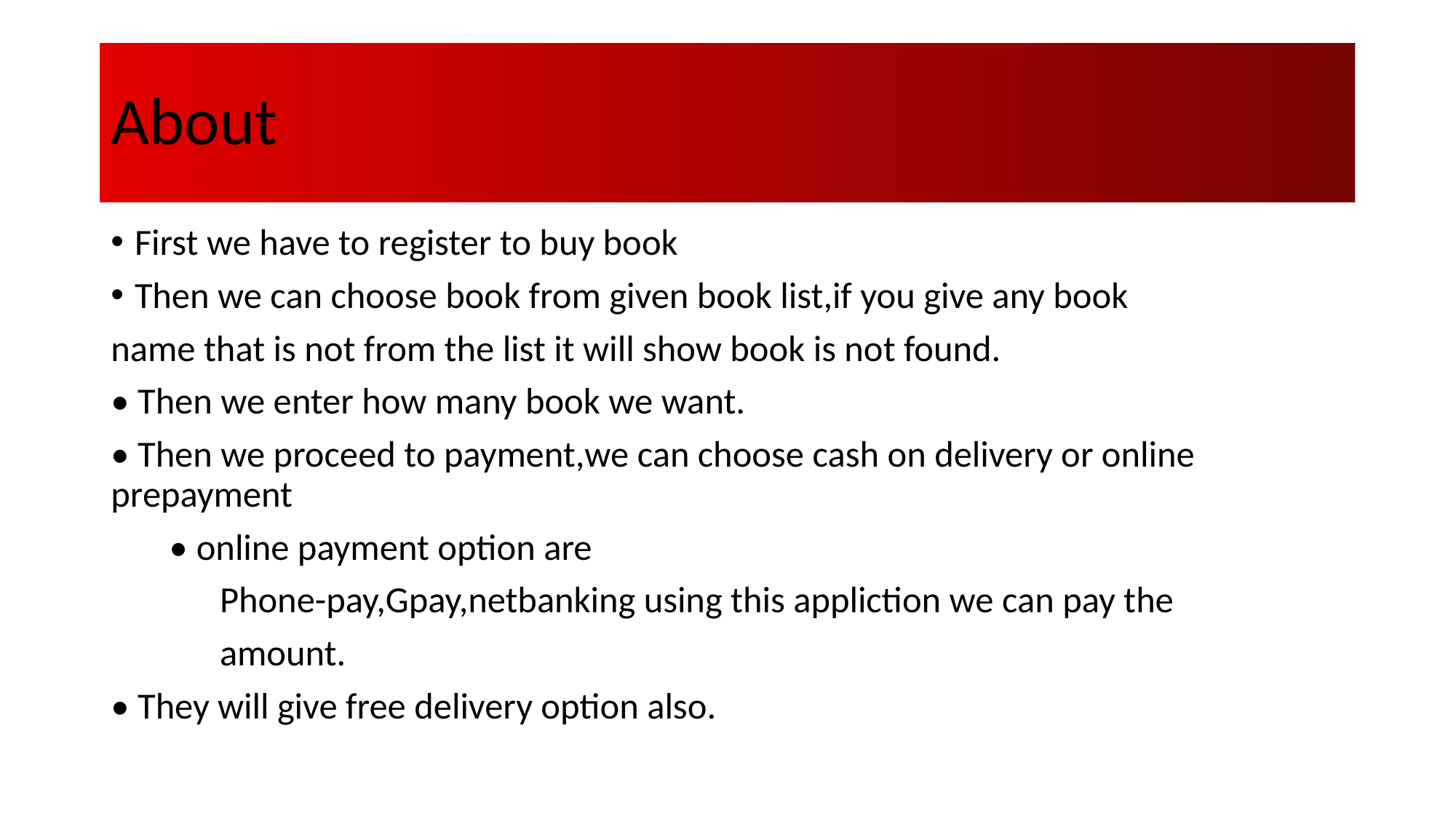

# About
First we have to register to buy book
Then we can choose book from given book list,if you give any book
name that is not from the list it will show book is not found.
• Then we enter how many book we want.
• Then we proceed to payment,we can choose cash on delivery or online prepayment
       • online payment option are
             Phone-pay,Gpay,netbanking using this appliction we can pay the
             amount.
• They will give free delivery option also.